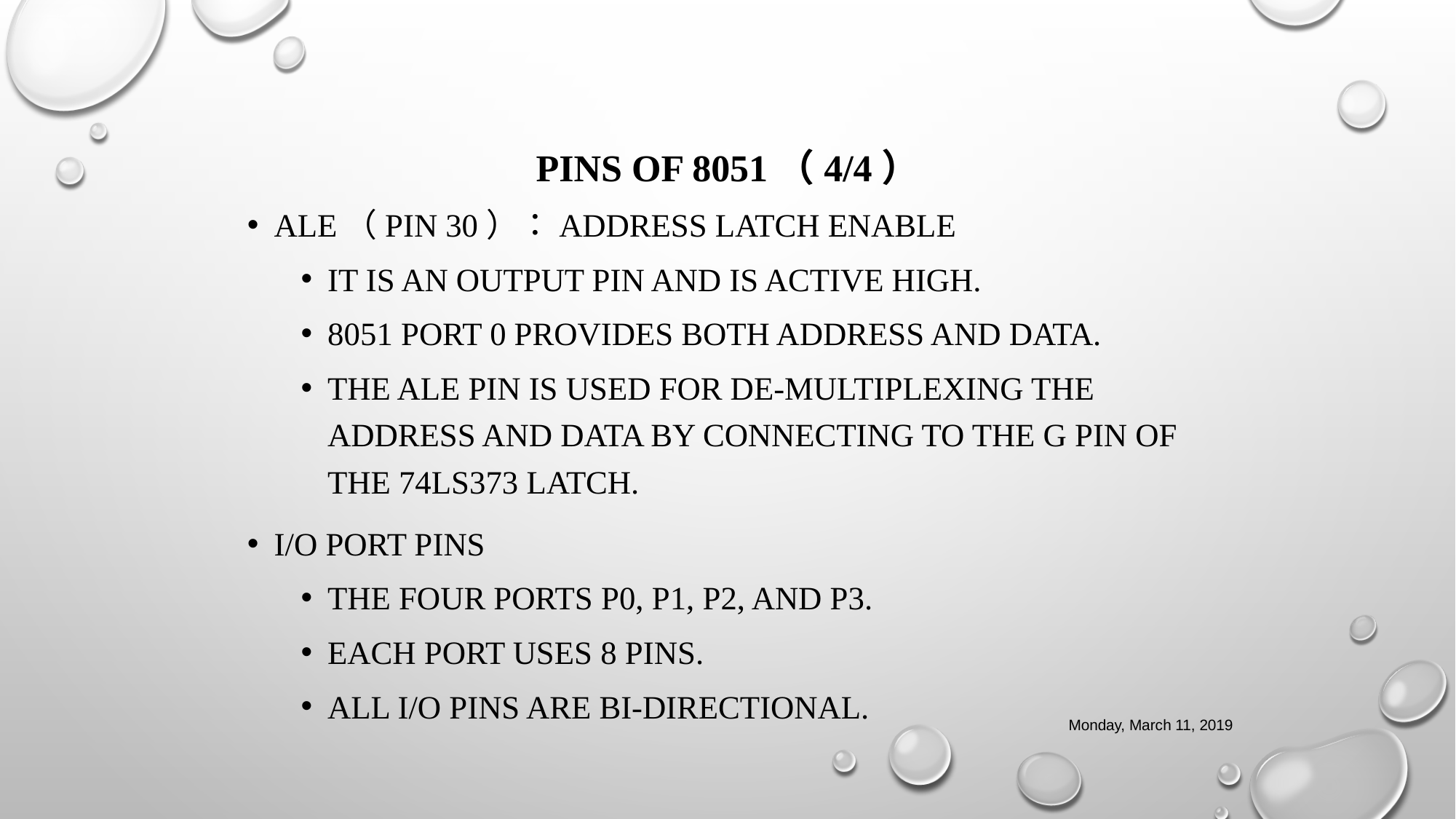

# Pins of 8051（4/4）
ALE（pin 30）：address latch enable
It is an output pin and is active high.
8051 port 0 provides both address and data.
The ALE pin is used for de-multiplexing the address and data by connecting to the G pin of the 74LS373 latch.
I/O port pins
The four ports P0, P1, P2, and P3.
Each port uses 8 pins.
All I/O pins are bi-directional.
Monday, March 11, 2019